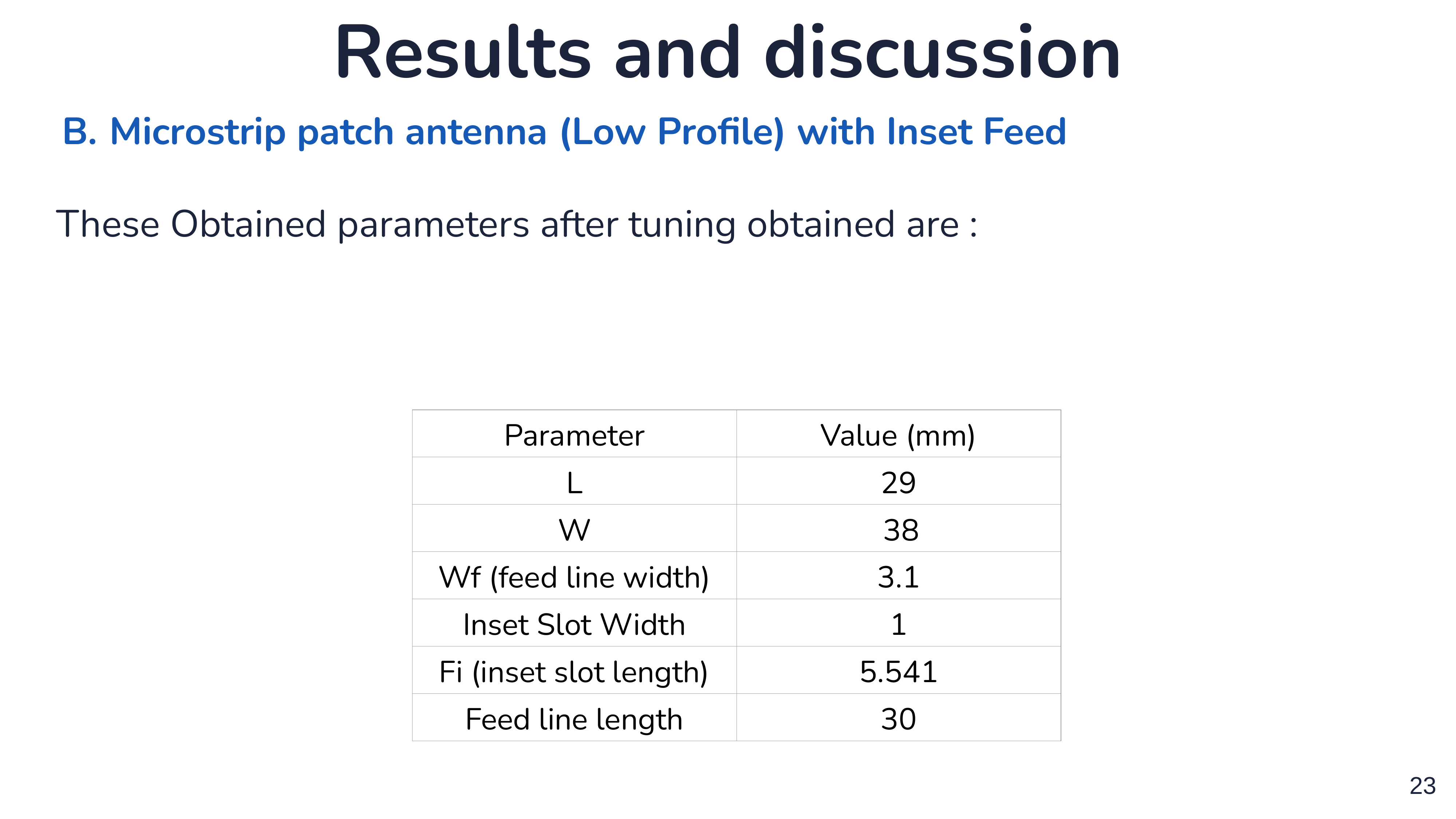

Results and discussion
   B. Microstrip patch antenna (Low Profile) with Inset Feed

These Obtained parameters after tuning obtained are :

| Parameter | Value (mm) |
| --- | --- |
| L | 29 |
| W | 38 |
| Wf (feed line width) | 3.1 |
| Inset Slot Width | 1 |
| Fi (inset slot length) | 5.541 |
| Feed line length | 30 |
23